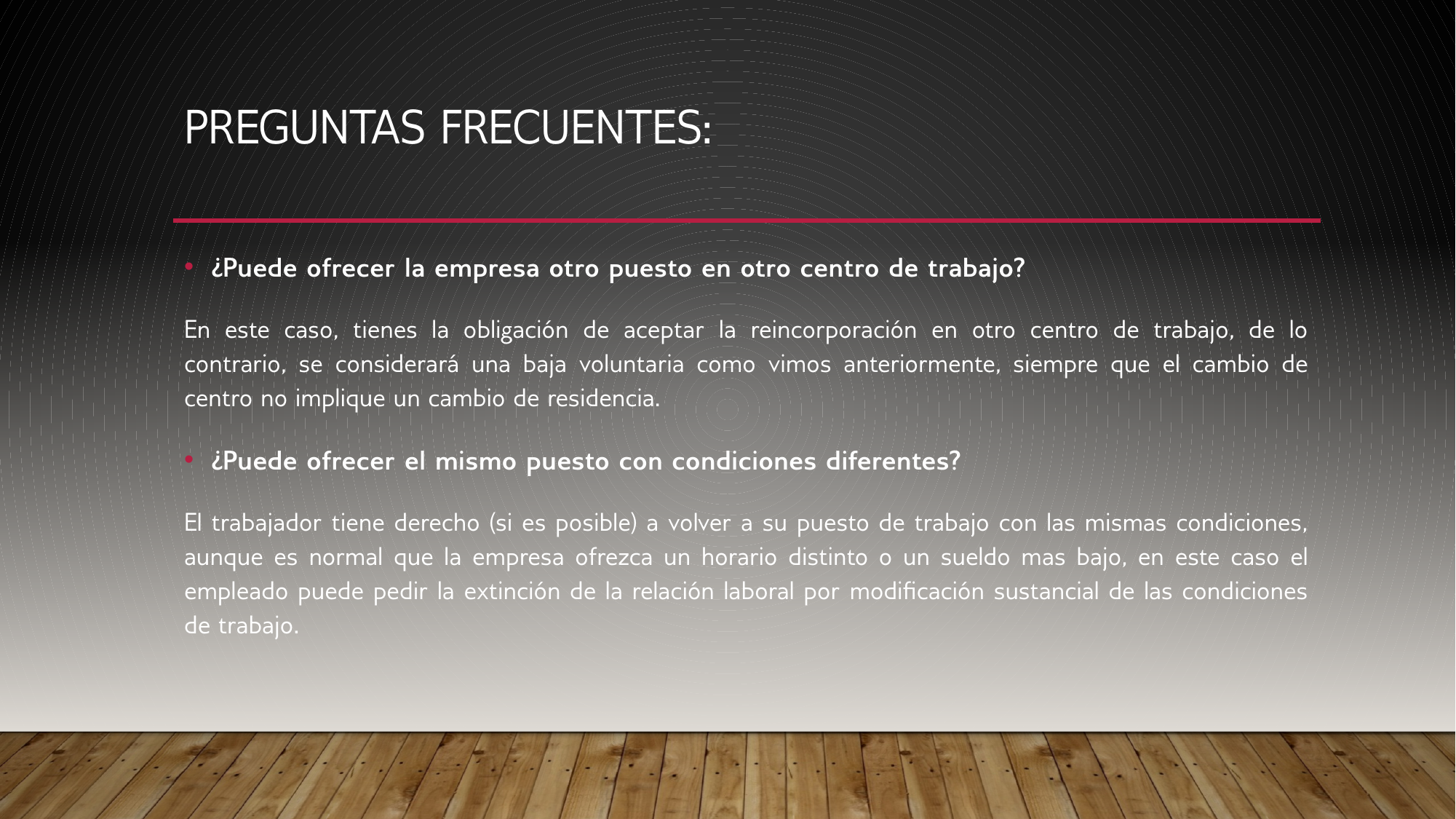

# Preguntas Frecuentes:
¿Puede ofrecer la empresa otro puesto en otro centro de trabajo?
En este caso, tienes la obligación de aceptar la reincorporación en otro centro de trabajo, de lo contrario, se considerará una baja voluntaria como vimos anteriormente, siempre que el cambio de centro no implique un cambio de residencia.
¿Puede ofrecer el mismo puesto con condiciones diferentes?
El trabajador tiene derecho (si es posible) a volver a su puesto de trabajo con las mismas condiciones, aunque es normal que la empresa ofrezca un horario distinto o un sueldo mas bajo, en este caso el empleado puede pedir la extinción de la relación laboral por modificación sustancial de las condiciones de trabajo.